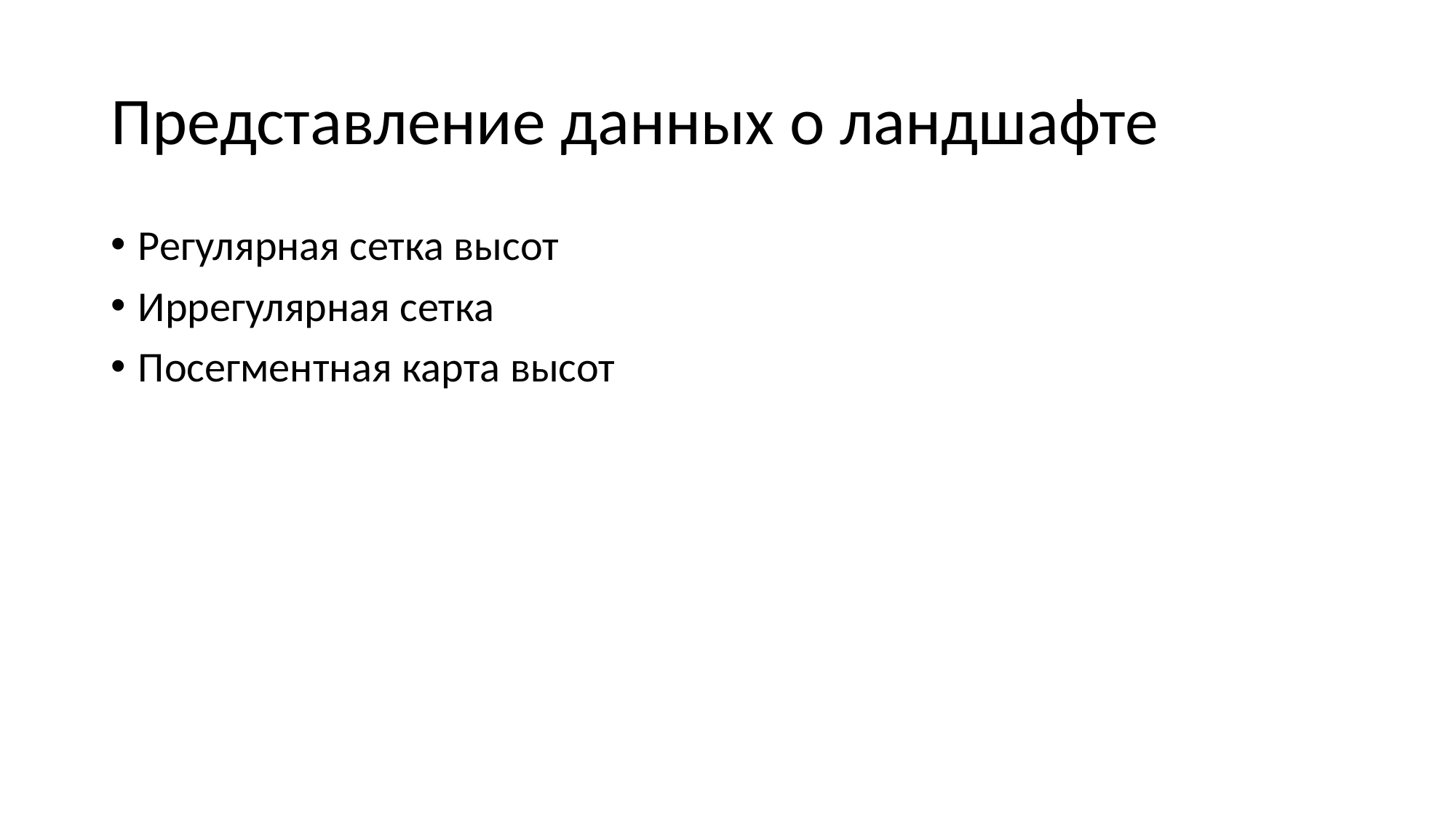

# Представление данных о ландшафте
Регулярная сетка высот
Иррегулярная сетка
Посегментная карта высот